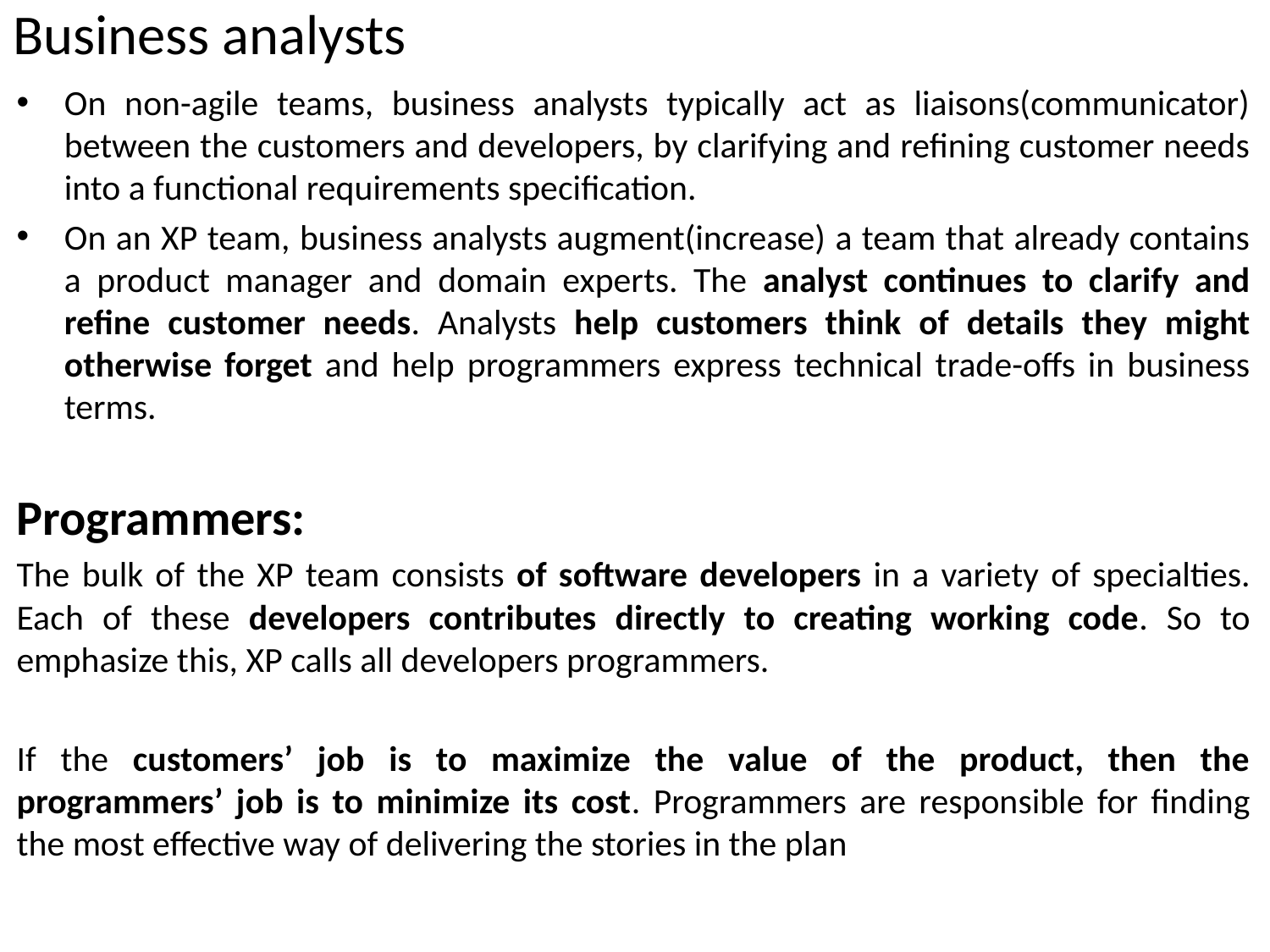

# Business analysts
On non-agile teams, business analysts typically act as liaisons(communicator) between the customers and developers, by clarifying and refining customer needs into a functional requirements specification.
On an XP team, business analysts augment(increase) a team that already contains a product manager and domain experts. The analyst continues to clarify and refine customer needs. Analysts help customers think of details they might otherwise forget and help programmers express technical trade-offs in business terms.

Programmers:
The bulk of the XP team consists of software developers in a variety of specialties. Each of these developers contributes directly to creating working code. So to emphasize this, XP calls all developers programmers.

If the customers’ job is to maximize the value of the product, then the programmers’ job is to minimize its cost. Programmers are responsible for finding the most effective way of delivering the stories in the plan